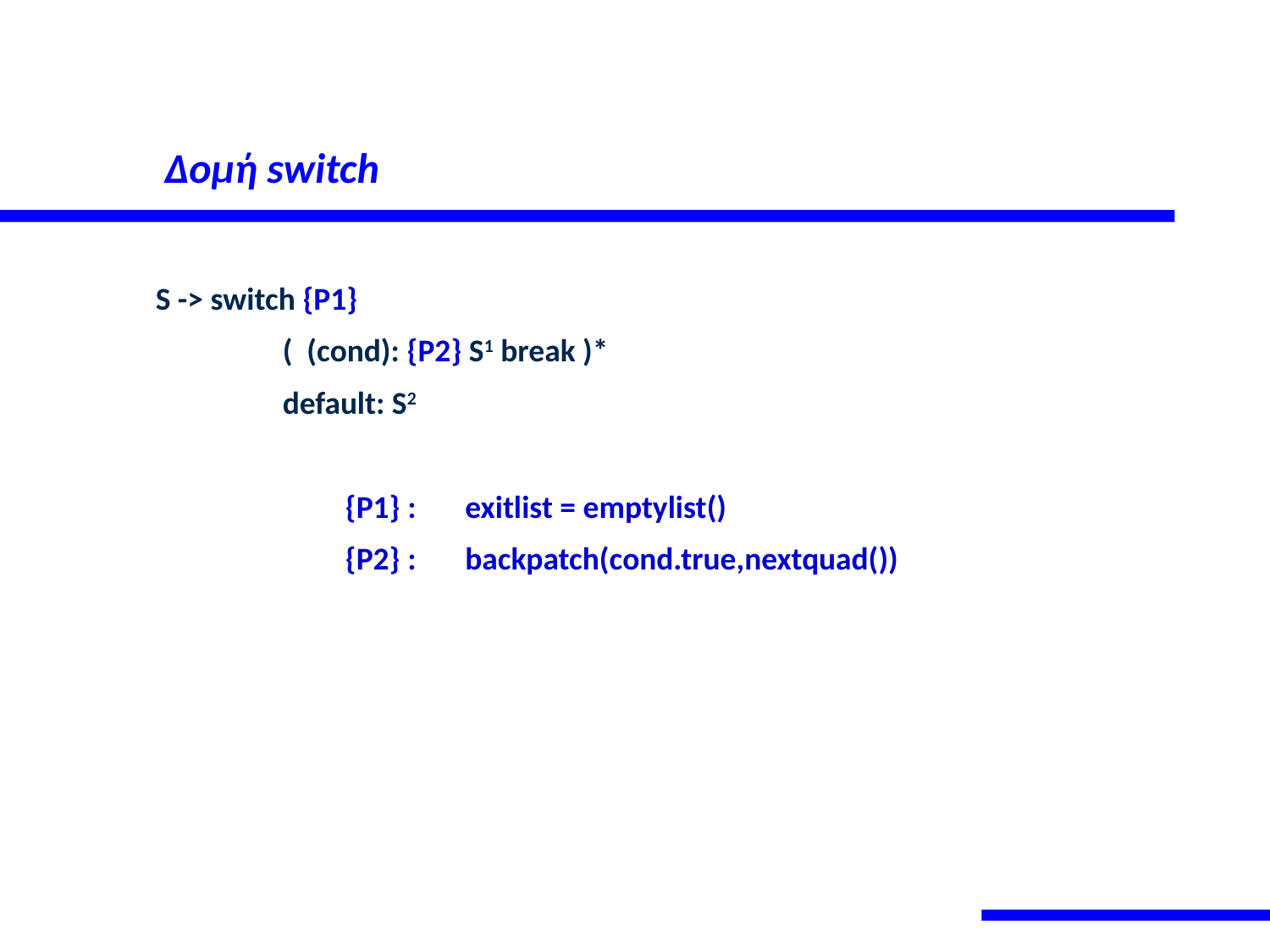

# Δομή switch
	S -> switch {P1}
		(  (cond): {P2} S1 break )*
		default: S2

		 {P1} :	exitlist = emptylist()
		 {P2} : 	backpatch(cond.true,nextquad())